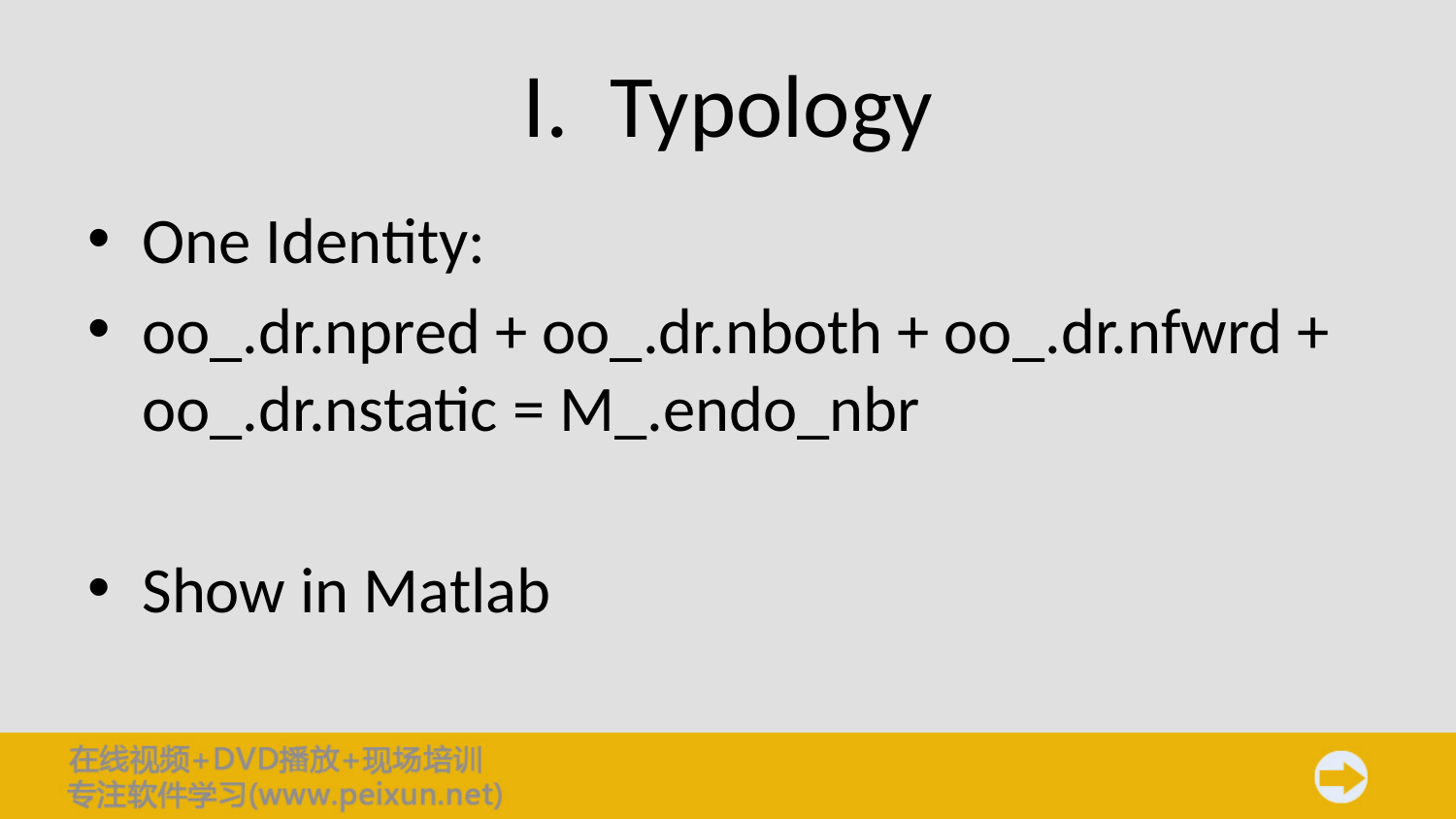

# I.  Typology
One Identity:
oo_.dr.npred + oo_.dr.nboth + oo_.dr.nfwrd + oo_.dr.nstatic = M_.endo_nbr

Show in Matlab